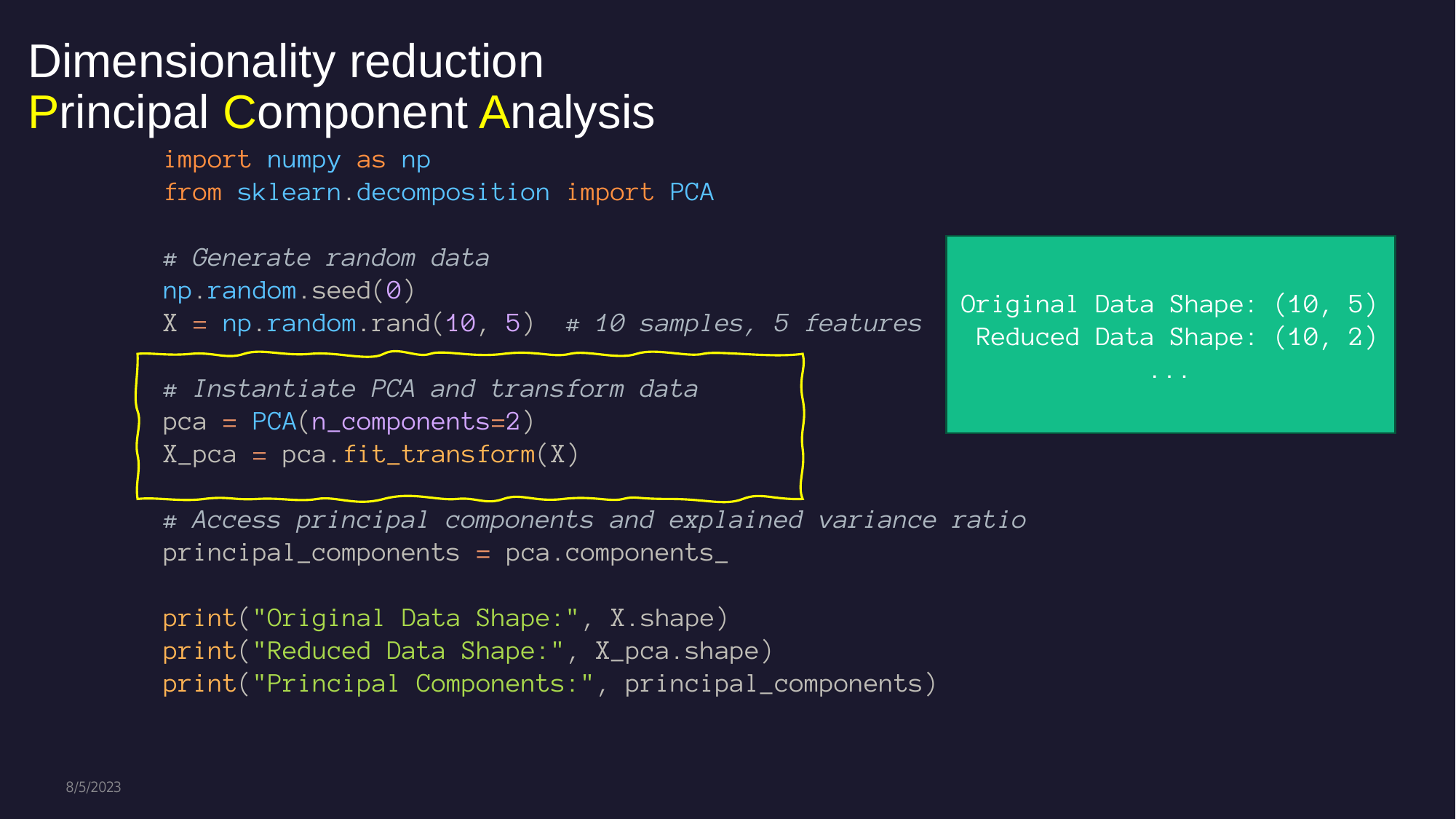

# Dimensionality reduction Principal Component Analysis

import numpy as np
from sklearn.decomposition import PCA
# Generate random data
np.random.seed(0)
X = np.random.rand(10, 5)  # 10 samples, 5 features
# Instantiate PCA and transform data
pca = PCA(n_components=2)
X_pca = pca.fit_transform(X)
# Access principal components and explained variance ratio
principal_components = pca.components_
print("Original Data Shape:", X.shape)
print("Reduced Data Shape:", X_pca.shape)
print("Principal Components:", principal_components)
Original Data Shape: (10, 5)
 Reduced Data Shape: (10, 2)
...

8/5/2023
MSP'23 ML Workshop
16